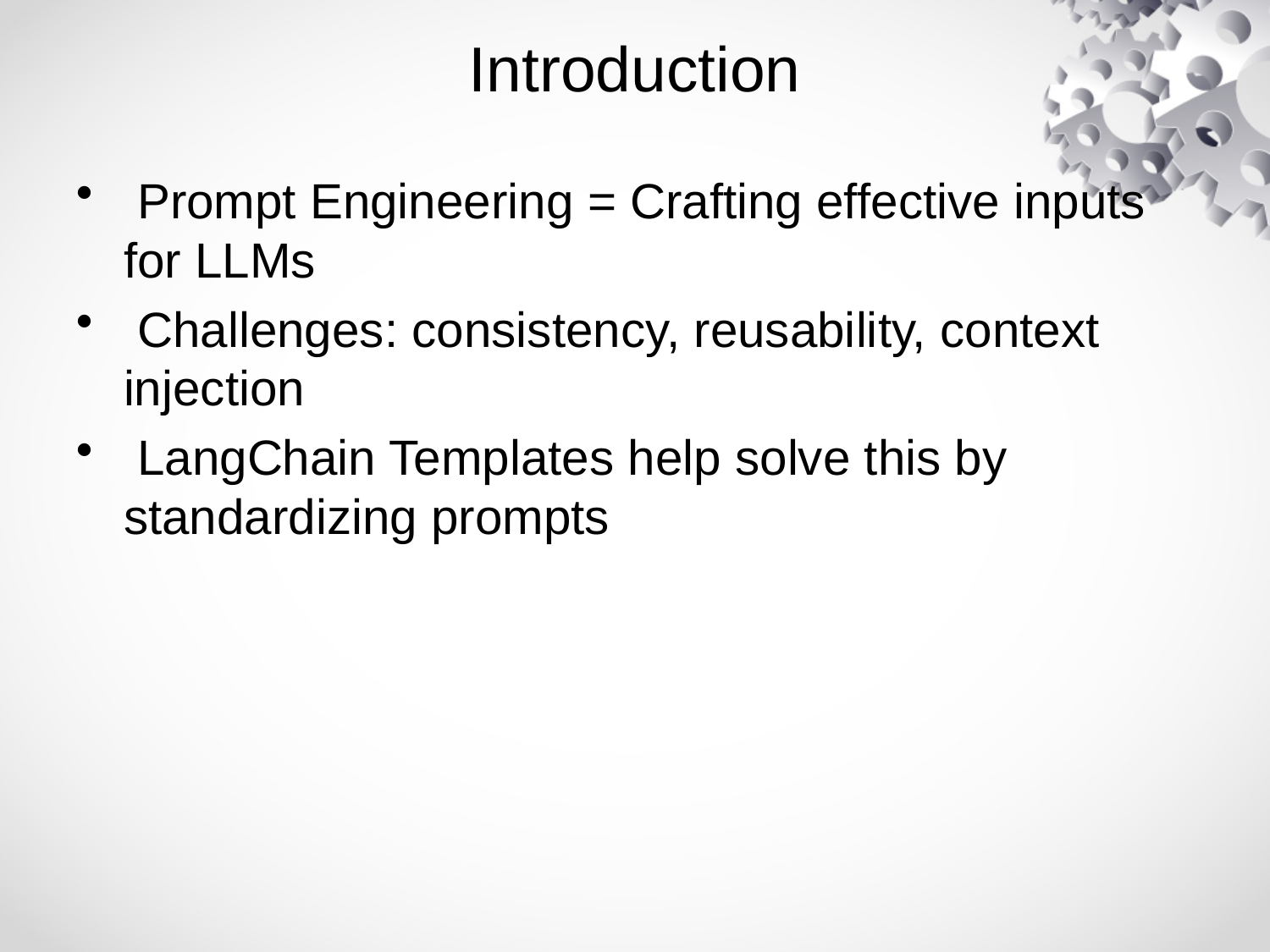

# Introduction
 Prompt Engineering = Crafting effective inputs for LLMs
 Challenges: consistency, reusability, context injection
 LangChain Templates help solve this by standardizing prompts